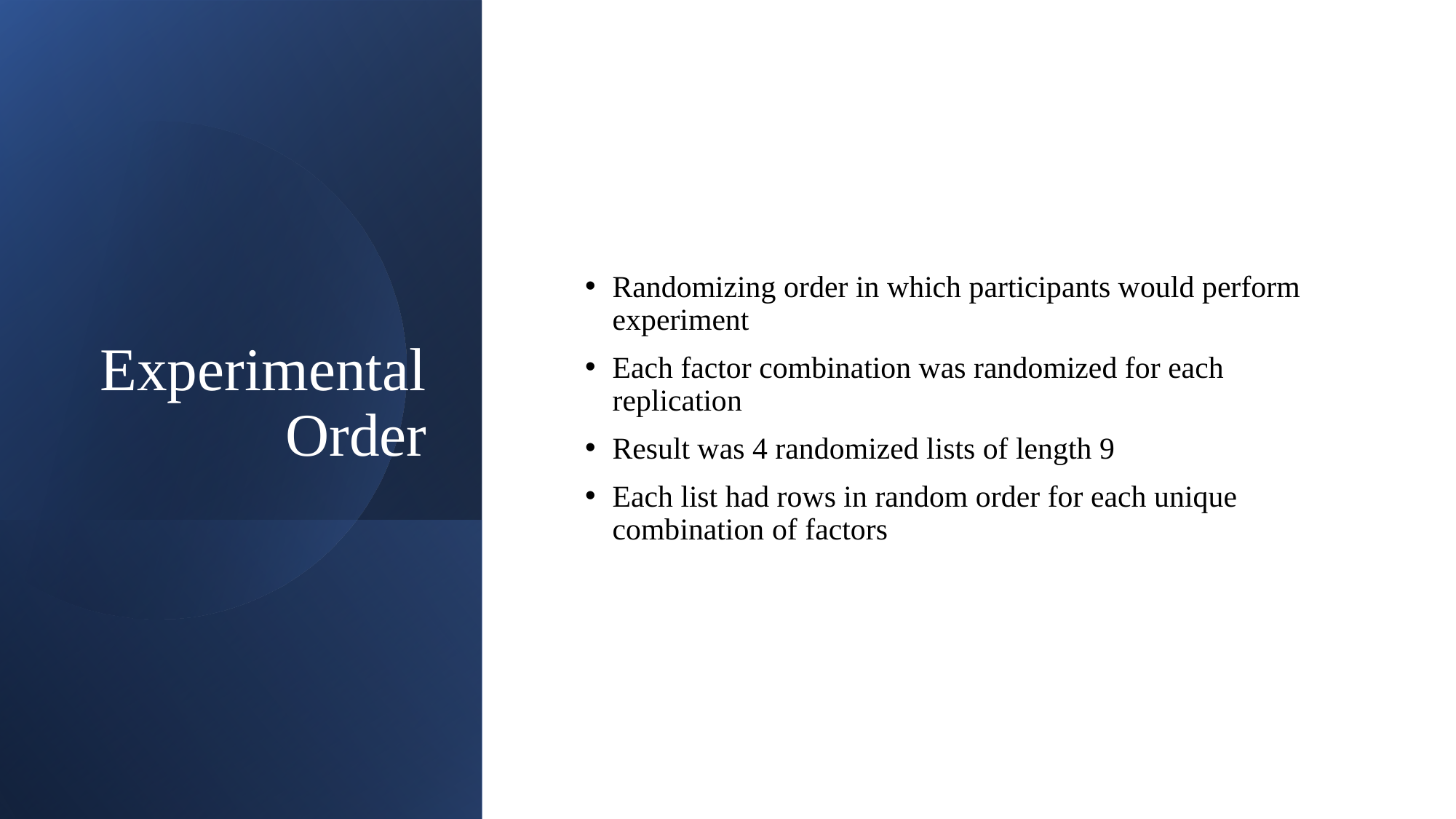

# Experimental Order
Randomizing order in which participants would perform experiment
Each factor combination was randomized for each replication
Result was 4 randomized lists of length 9
Each list had rows in random order for each unique combination of factors